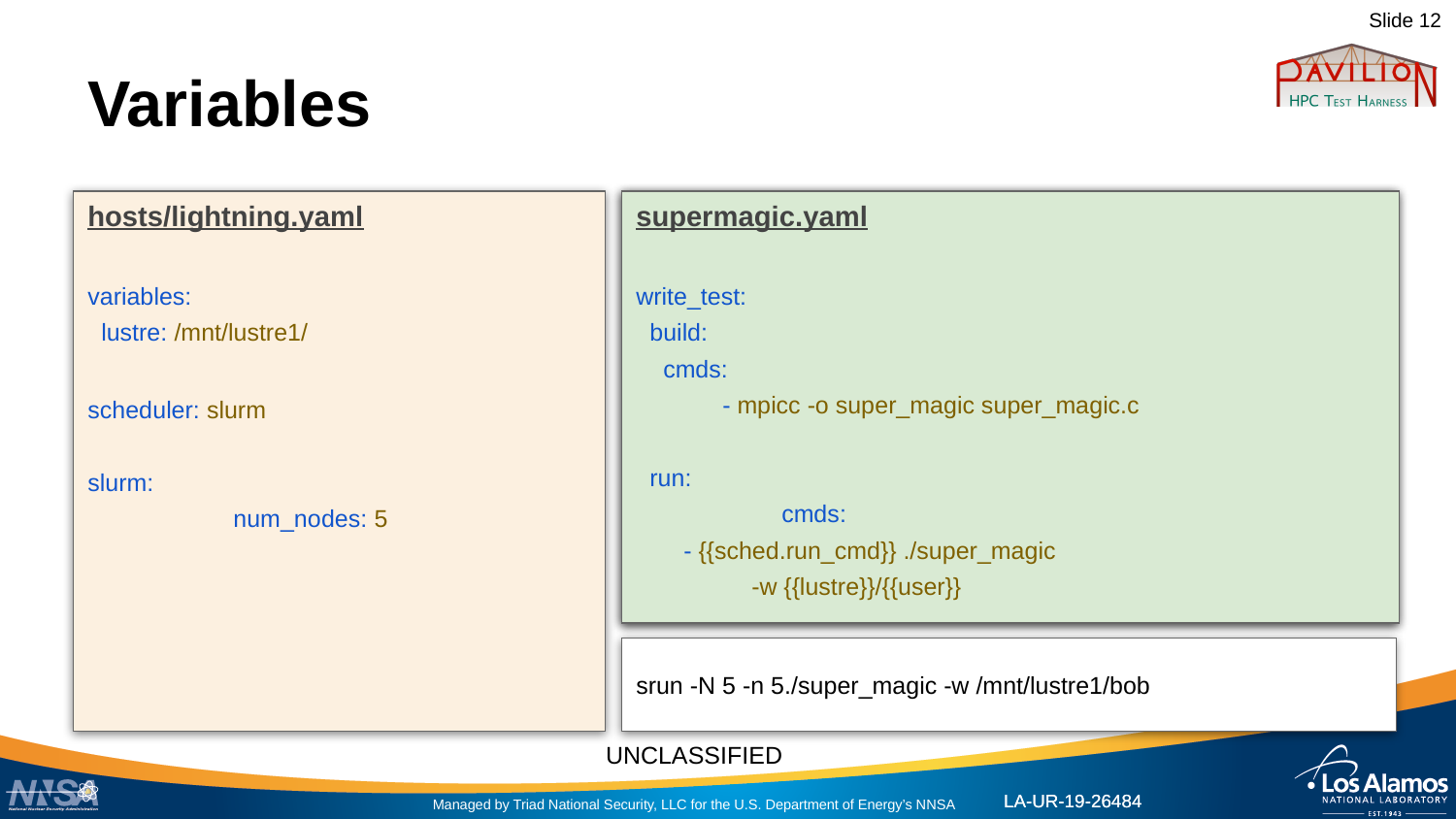

# Variables
hosts/lightning.yaml

variables:
  lustre: /mnt/lustre1/

scheduler: slurm

slurm:
	num_nodes: 5

supermagic.yaml

write_test:
  build:
    cmds:
  - mpicc -o super_magic super_magic.c

  run:
	cmds:
       - srun ./super_magic -w {{lustre}}/{{user}}

supermagic.yaml

write_test:
  build:
    cmds:
  - mpicc -o super_magic super_magic.c

  run:
	cmds:
       - {{sched.run_cmd}} ./super_magic
                 -w {{lustre}}/{{user}}
srun -N 5 -n 5./super_magic -w /mnt/lustre1/bob